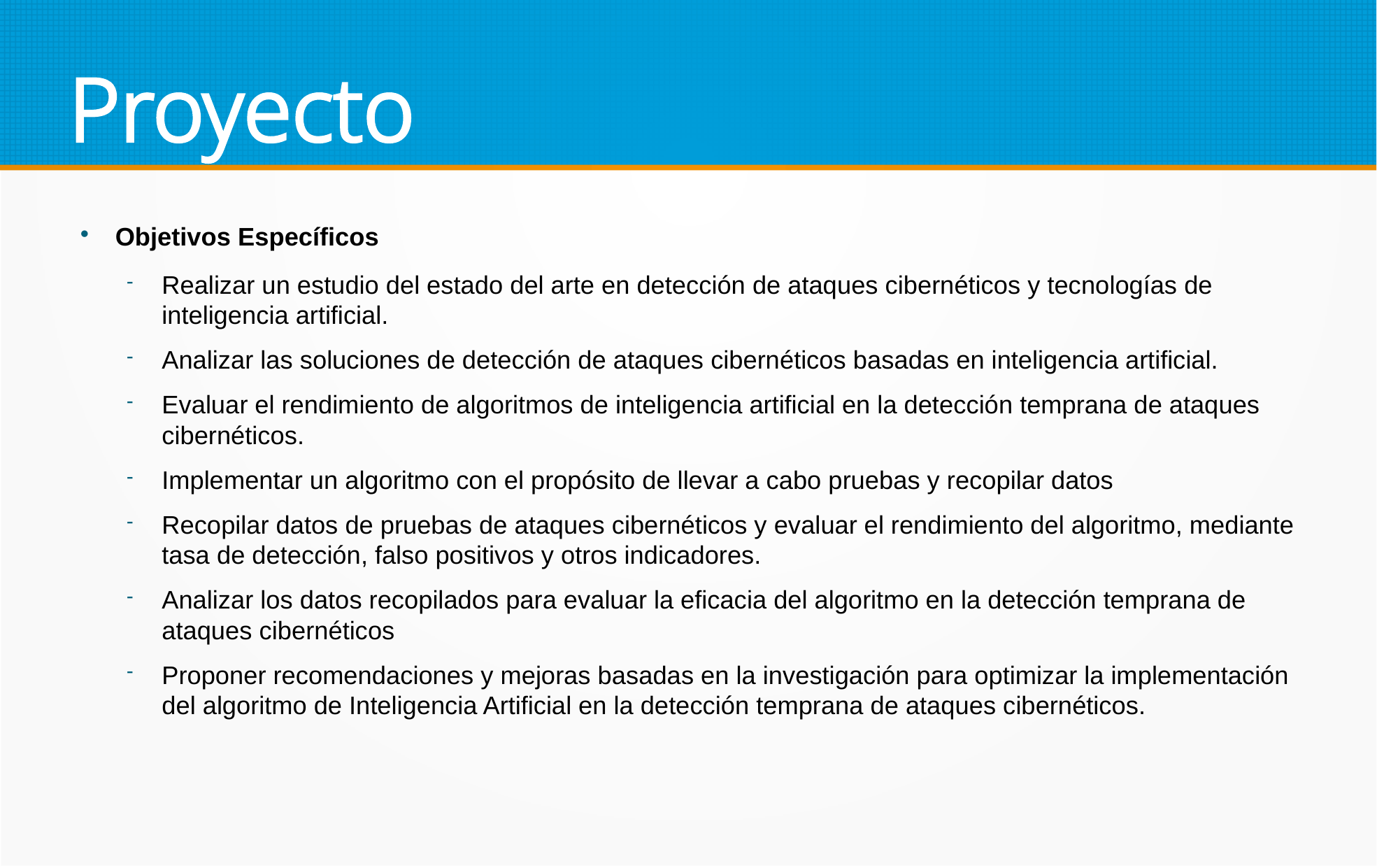

Proyecto
Objetivos Específicos
Realizar un estudio del estado del arte en detección de ataques cibernéticos y tecnologías de inteligencia artificial.
Analizar las soluciones de detección de ataques cibernéticos basadas en inteligencia artificial.
Evaluar el rendimiento de algoritmos de inteligencia artificial en la detección temprana de ataques cibernéticos.
Implementar un algoritmo con el propósito de llevar a cabo pruebas y recopilar datos
Recopilar datos de pruebas de ataques cibernéticos y evaluar el rendimiento del algoritmo, mediante tasa de detección, falso positivos y otros indicadores.
Analizar los datos recopilados para evaluar la eficacia del algoritmo en la detección temprana de ataques cibernéticos
Proponer recomendaciones y mejoras basadas en la investigación para optimizar la implementación del algoritmo de Inteligencia Artificial en la detección temprana de ataques cibernéticos.